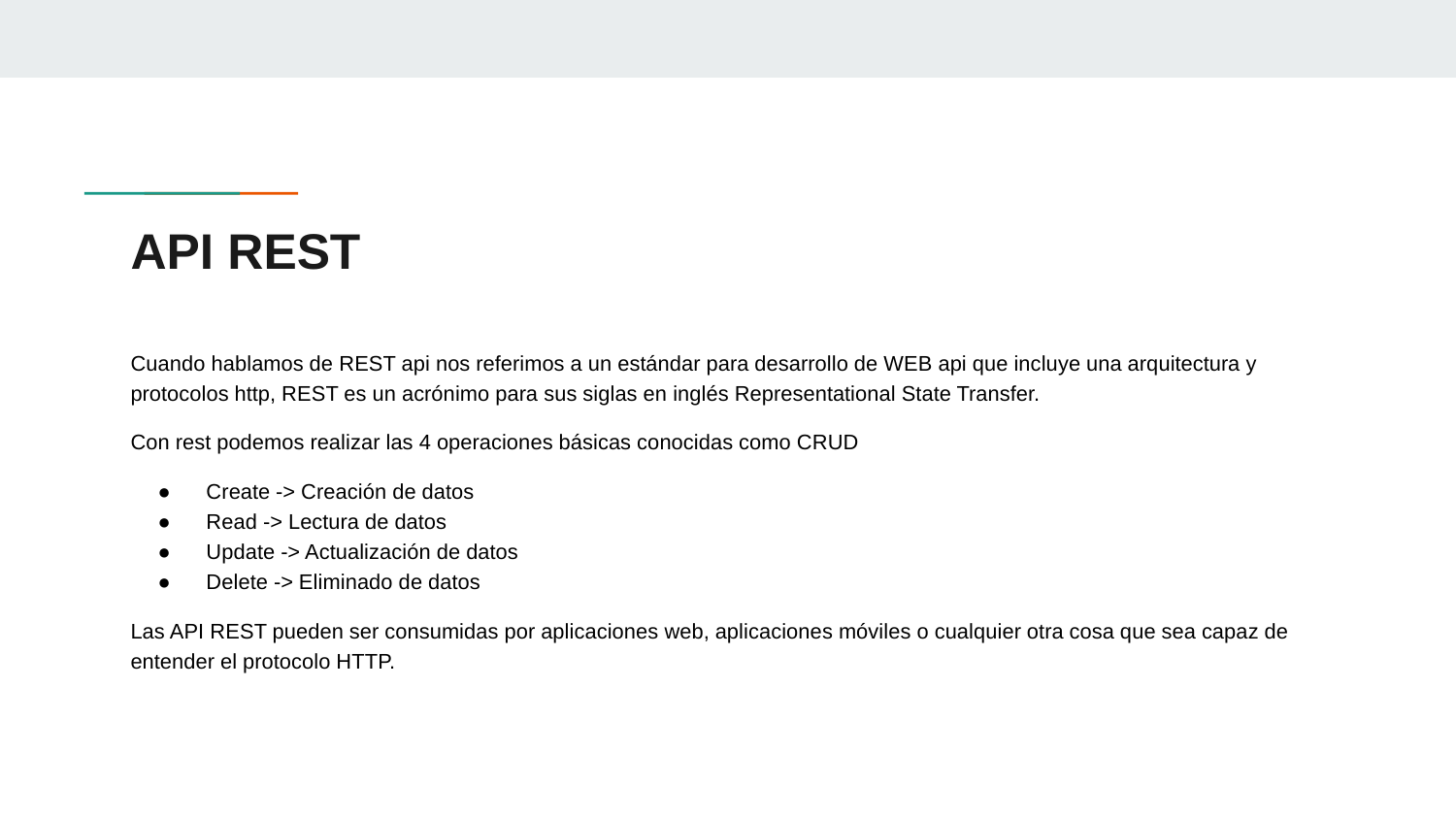

# API REST
Cuando hablamos de REST api nos referimos a un estándar para desarrollo de WEB api que incluye una arquitectura y protocolos http, REST es un acrónimo para sus siglas en inglés Representational State Transfer.
Con rest podemos realizar las 4 operaciones básicas conocidas como CRUD
Create -> Creación de datos
Read -> Lectura de datos
Update -> Actualización de datos
Delete -> Eliminado de datos
Las API REST pueden ser consumidas por aplicaciones web, aplicaciones móviles o cualquier otra cosa que sea capaz de entender el protocolo HTTP.